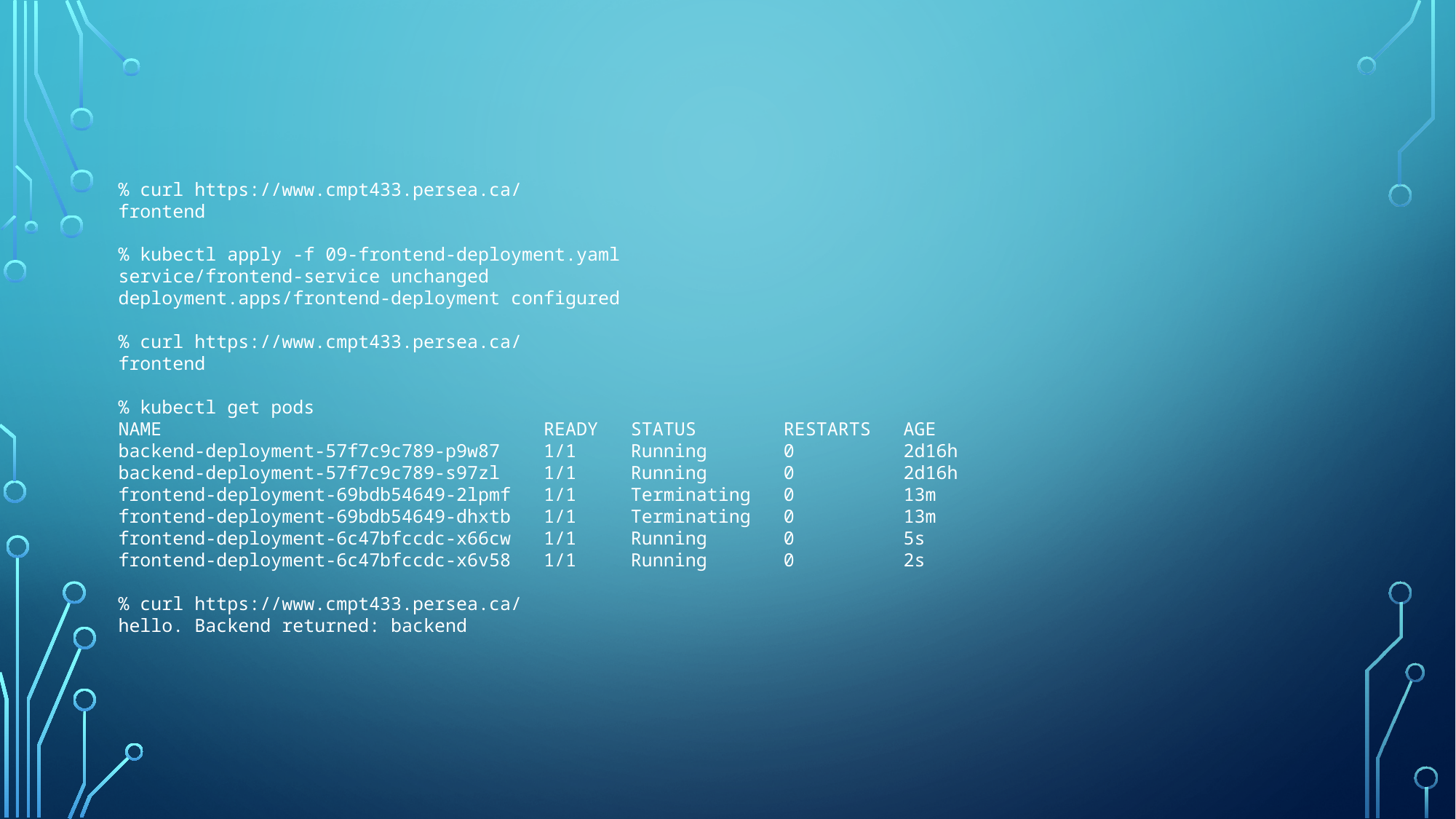

% curl https://www.cmpt433.persea.ca/
frontend

% kubectl apply -f 09-frontend-deployment.yaml
service/frontend-service unchanged
deployment.apps/frontend-deployment configured

% curl https://www.cmpt433.persea.ca/
frontend

% kubectl get pods
NAME                                   READY   STATUS        RESTARTS   AGE
backend-deployment-57f7c9c789-p9w87    1/1     Running       0          2d16h
backend-deployment-57f7c9c789-s97zl    1/1     Running       0          2d16h
frontend-deployment-69bdb54649-2lpmf   1/1     Terminating   0          13m
frontend-deployment-69bdb54649-dhxtb   1/1     Terminating   0          13m
frontend-deployment-6c47bfccdc-x66cw   1/1     Running       0          5s
frontend-deployment-6c47bfccdc-x6v58   1/1     Running       0          2s

% curl https://www.cmpt433.persea.ca/
hello. Backend returned: backend